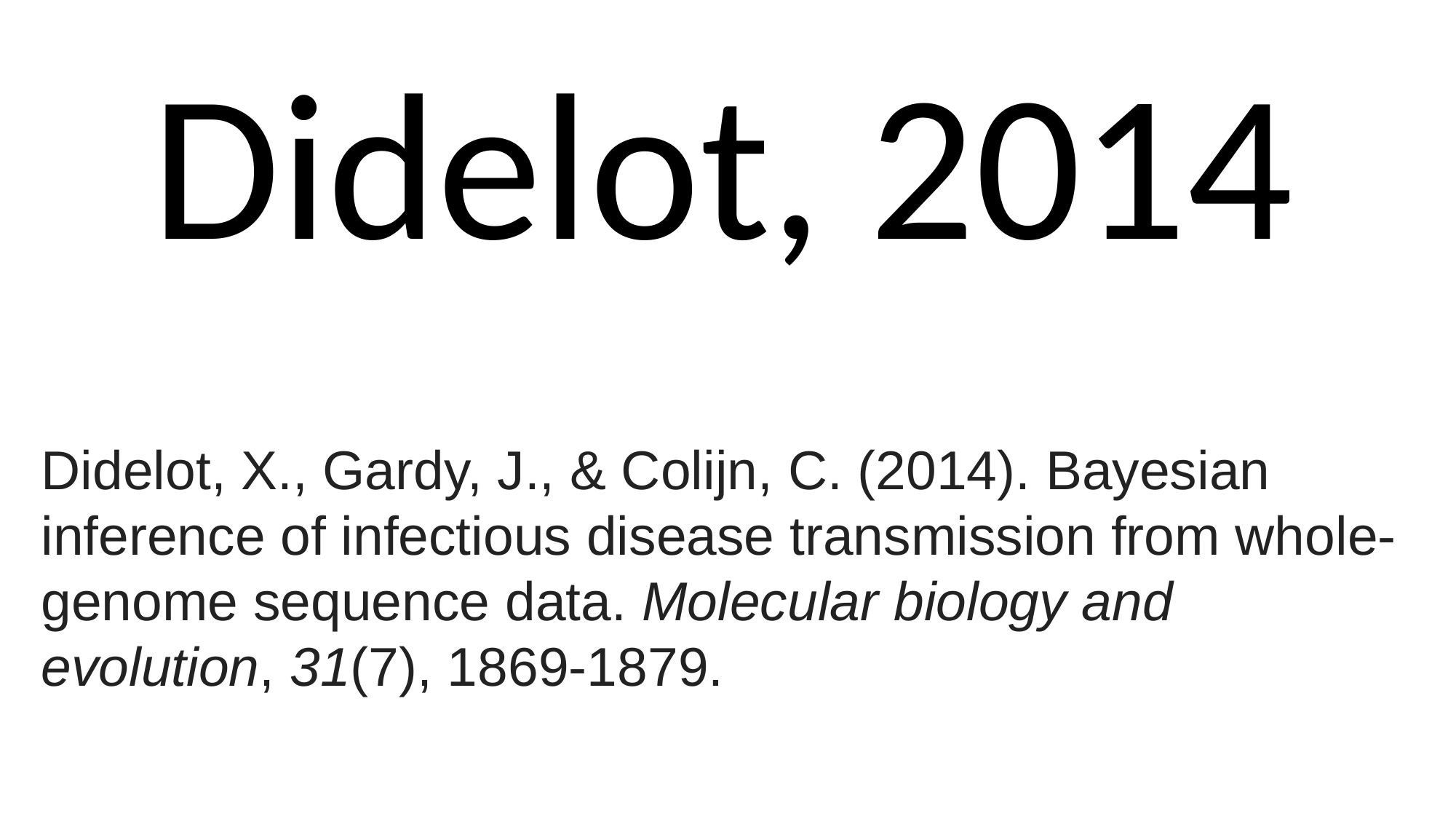

# Didelot, 2014
Didelot, X., Gardy, J., & Colijn, C. (2014). Bayesian inference of infectious disease transmission from whole-genome sequence data. Molecular biology and evolution, 31(7), 1869-1879.